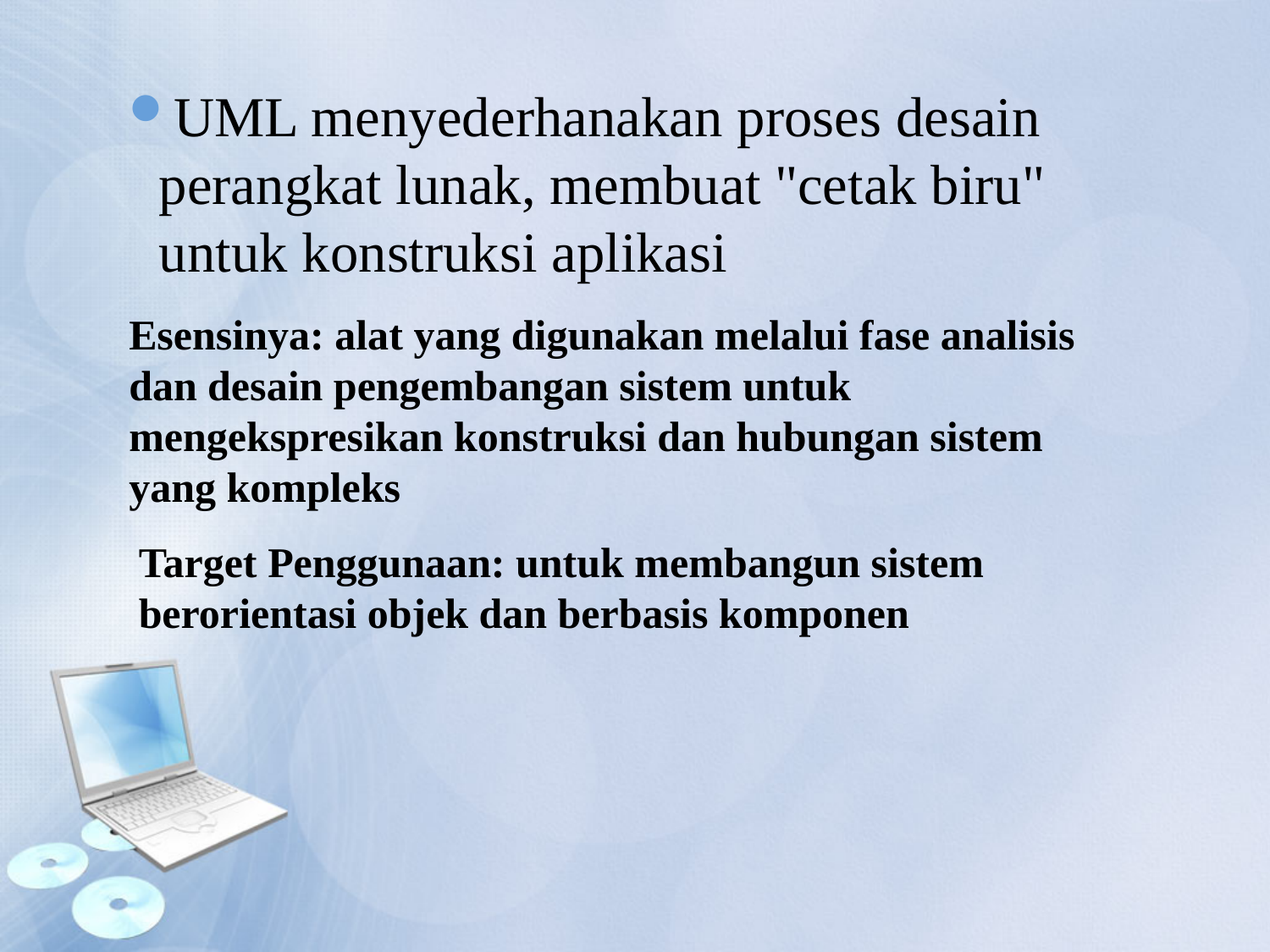

UML menyederhanakan proses desain perangkat lunak, membuat "cetak biru" untuk konstruksi aplikasi
Esensinya: alat yang digunakan melalui fase analisis dan desain pengembangan sistem untuk mengekspresikan konstruksi dan hubungan sistem yang kompleks
Target Penggunaan: untuk membangun sistem berorientasi objek dan berbasis komponen